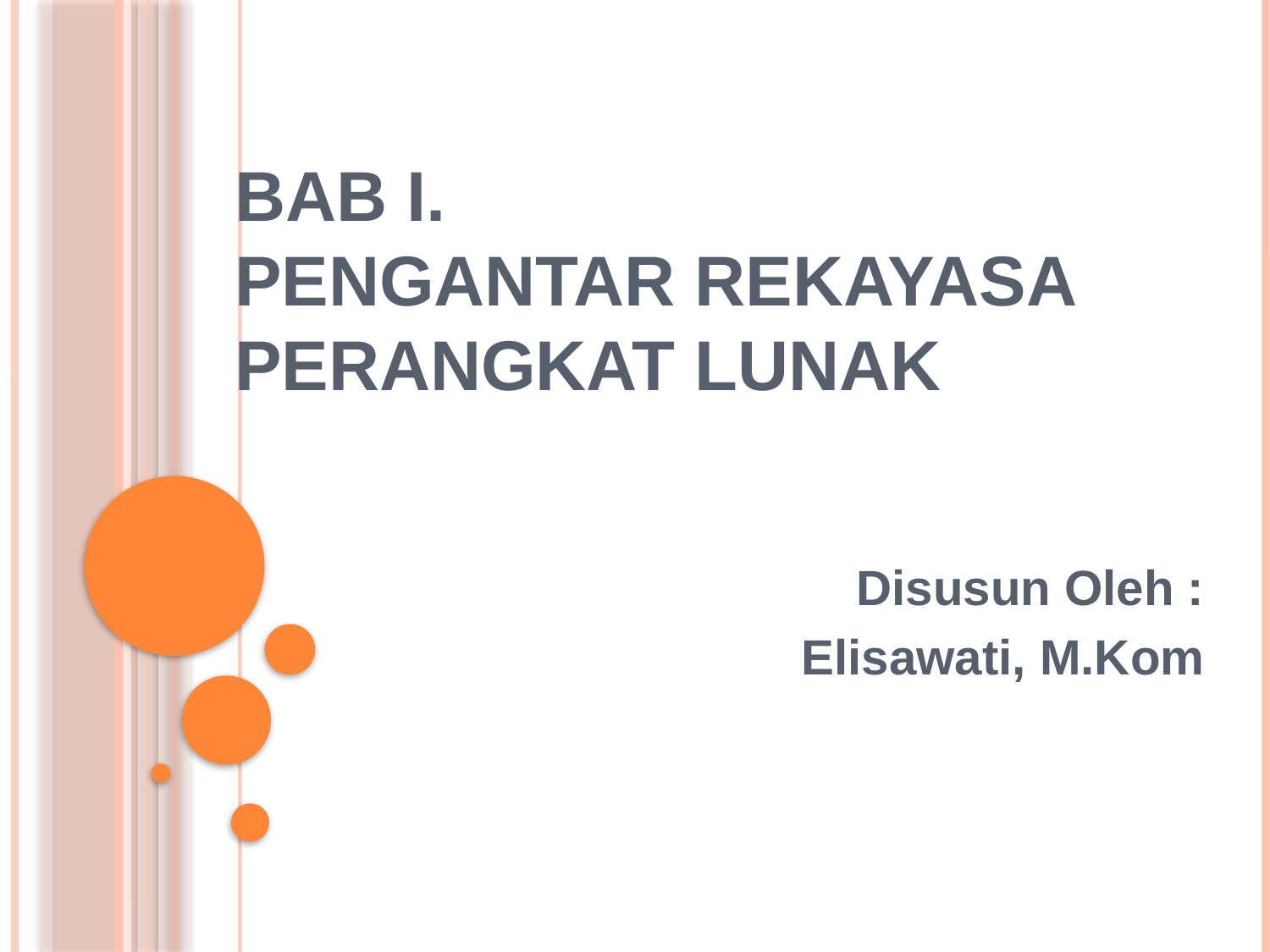

# BAB i. PENGANTAR REKAYASA PERANGKAT LUNAK
Disusun Oleh :
Elisawati, M.Kom